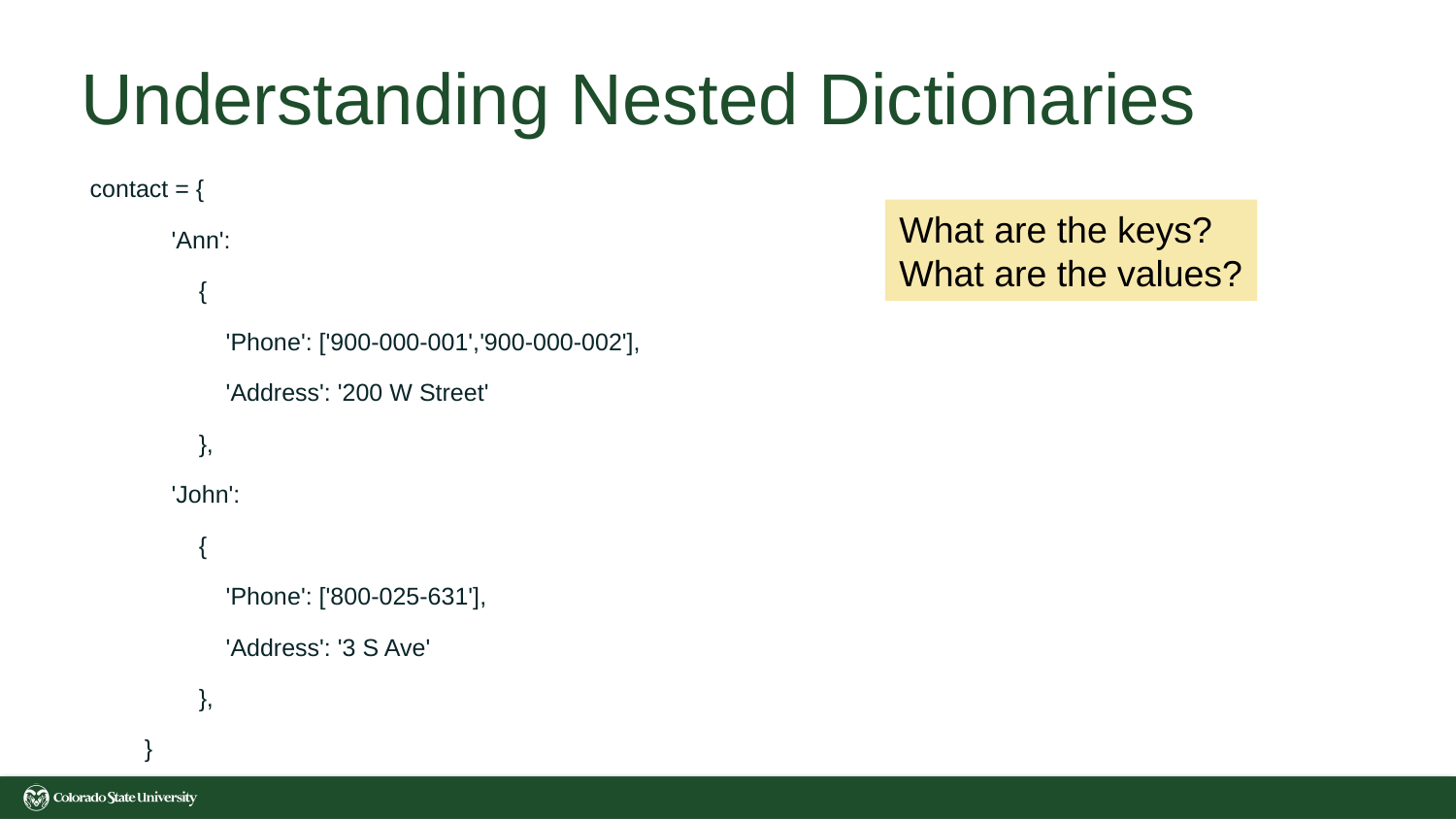

# Understanding Nested Dictionaries
contact = {
            'Ann':
                {
                    'Phone': ['900-000-001','900-000-002'],
                    'Address': '200 W Street'
                },
            'John':
                {
                    'Phone': ['800-025-631'],
                    'Address': '3 S Ave'
                },
        }
What are the keys?
What are the values?